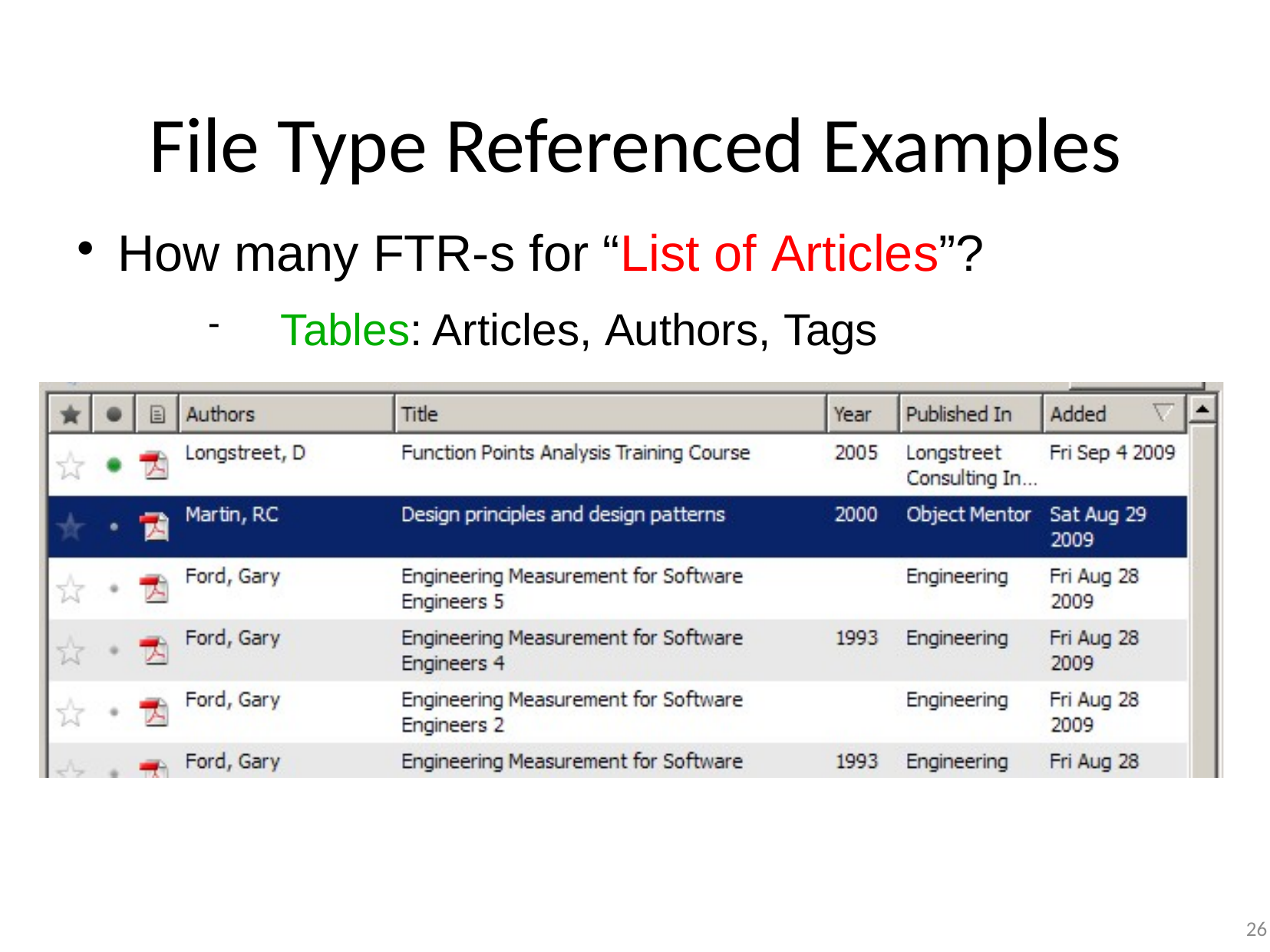

# File Type Referenced Examples
How many FTR-s for “List of Articles”?
Tables: Articles, Authors, Tags

26